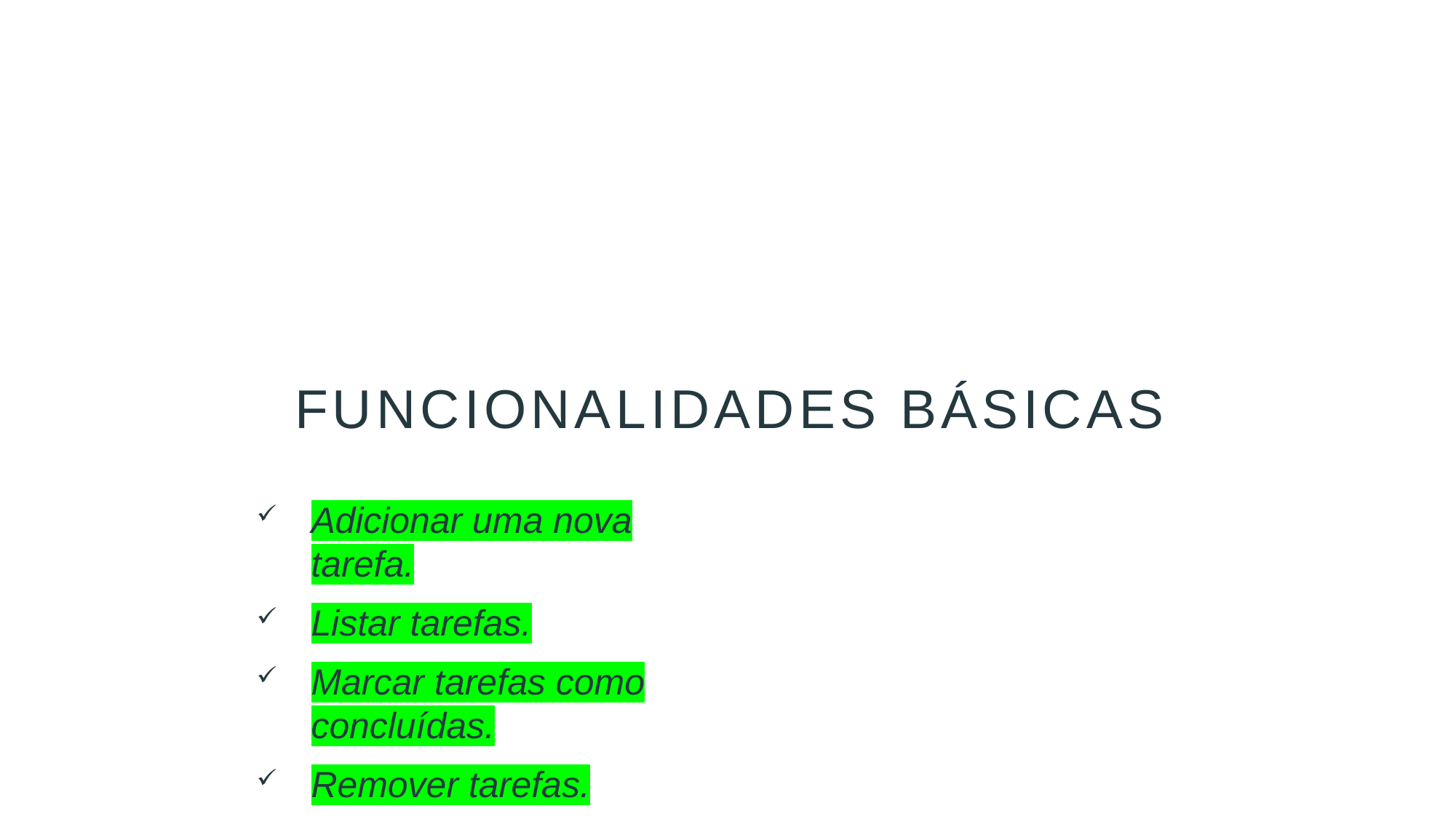

# Funcionalidades Básicas
Adicionar uma nova tarefa.
Listar tarefas.
Marcar tarefas como concluídas.
Remover tarefas.